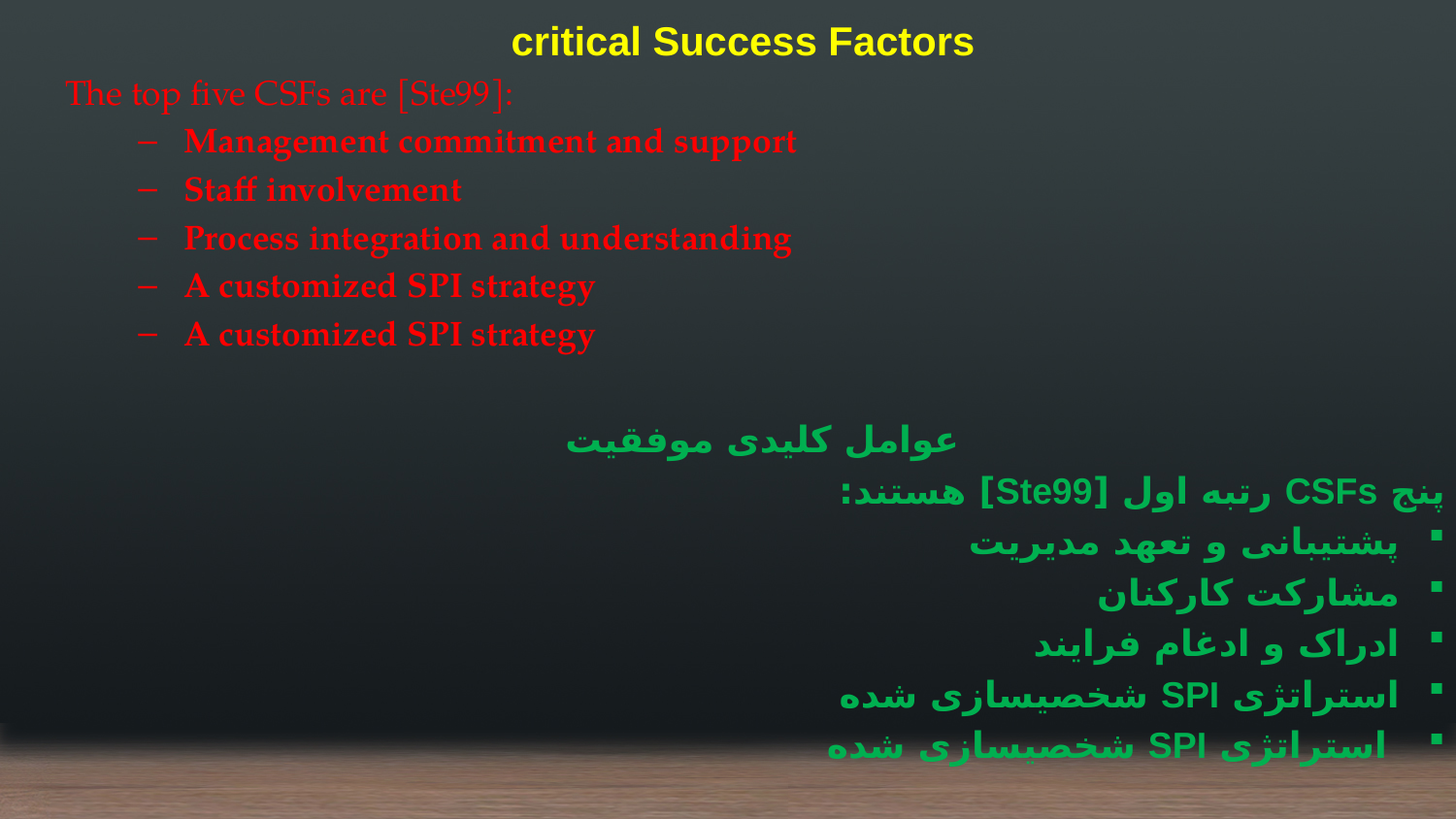

critical Success Factors
The top five CSFs are [Ste99]:
Management commitment and support
Staff involvement
Process integration and understanding
A customized SPI strategy
A customized SPI strategy
 عوامل کلیدی موفقیت
پنج CSFs رتبه اول [Ste99] هستند:
پشتیبانی و تعهد مدیریت
مشارکت کارکنان
ادراک و ادغام فرایند
استراتژی SPI شخصی‎سازی شده
 استراتژی SPI شخصی‎سازی شده